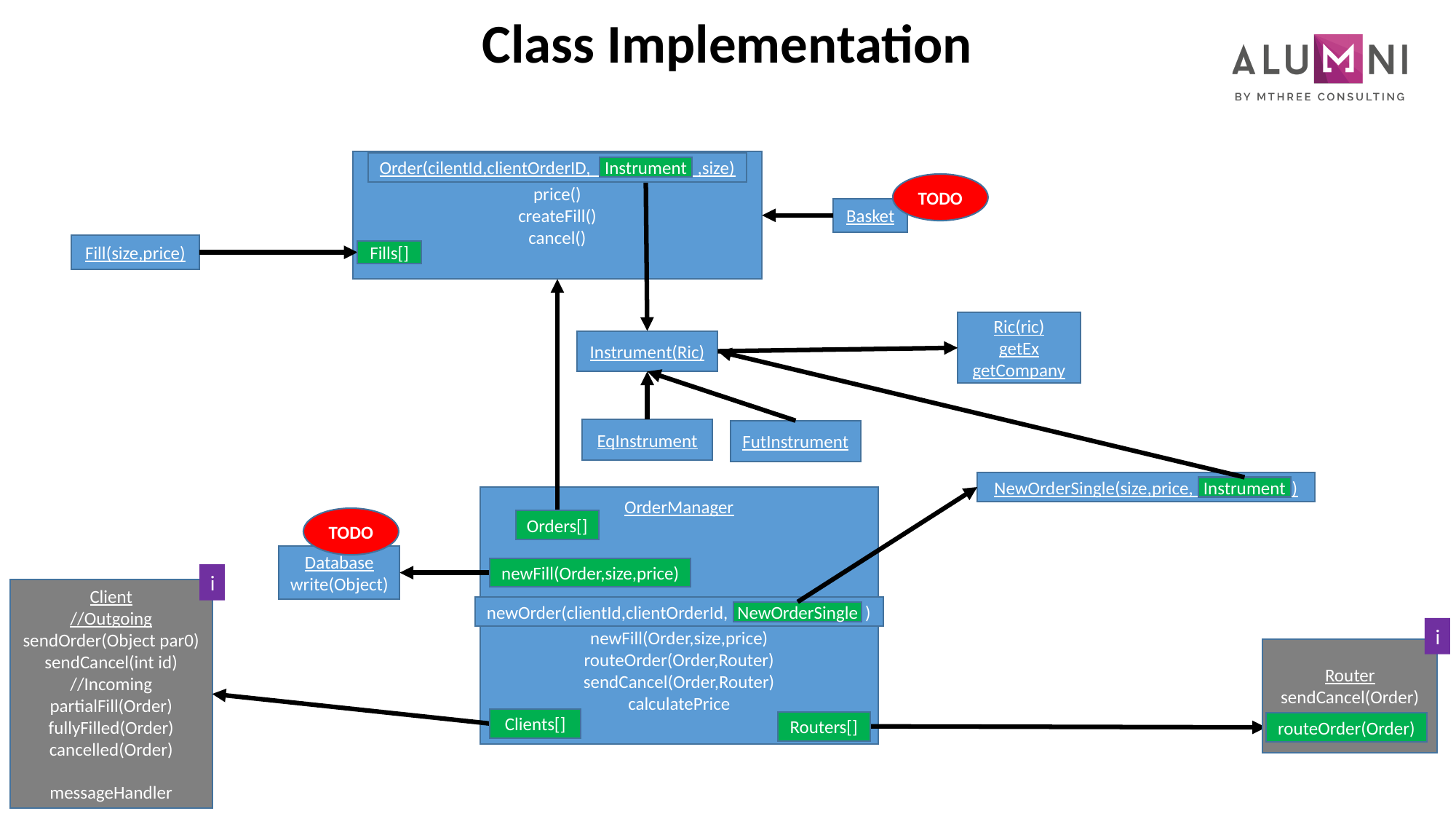

# Class Implementation

price()
createFill()
cancel()

Order(cilentId,clientOrderID,  Instrument    ,size)
Instrument
TODO
Basket
Fill(size,price)
Fills[]
Ric(ric)
getEx
getCompany
Instrument(Ric)
EqInstrument
FutInstrument
NewOrderSingle(size,price, Instrument   )
Instrument
OrderManager

newFill(Order,size,price)
routeOrder(Order,Router)
sendCancel(Order,Router)
calculatePrice

TODO
Orders[]
Database
write(Object)
newFill(Order,size,price)
i
Client
//Outgoing
sendOrder(Object par0)
sendCancel(int id)
//Incoming
partialFill(Order)
fullyFilled(Order)
cancelled(Order)

messageHandler
newOrder(clientId,clientOrderId,  NewOrderSingle  )
NewOrderSingle
i
Router
sendCancel(Order)

routeOrder(Order)
Clients[]
Routers[]